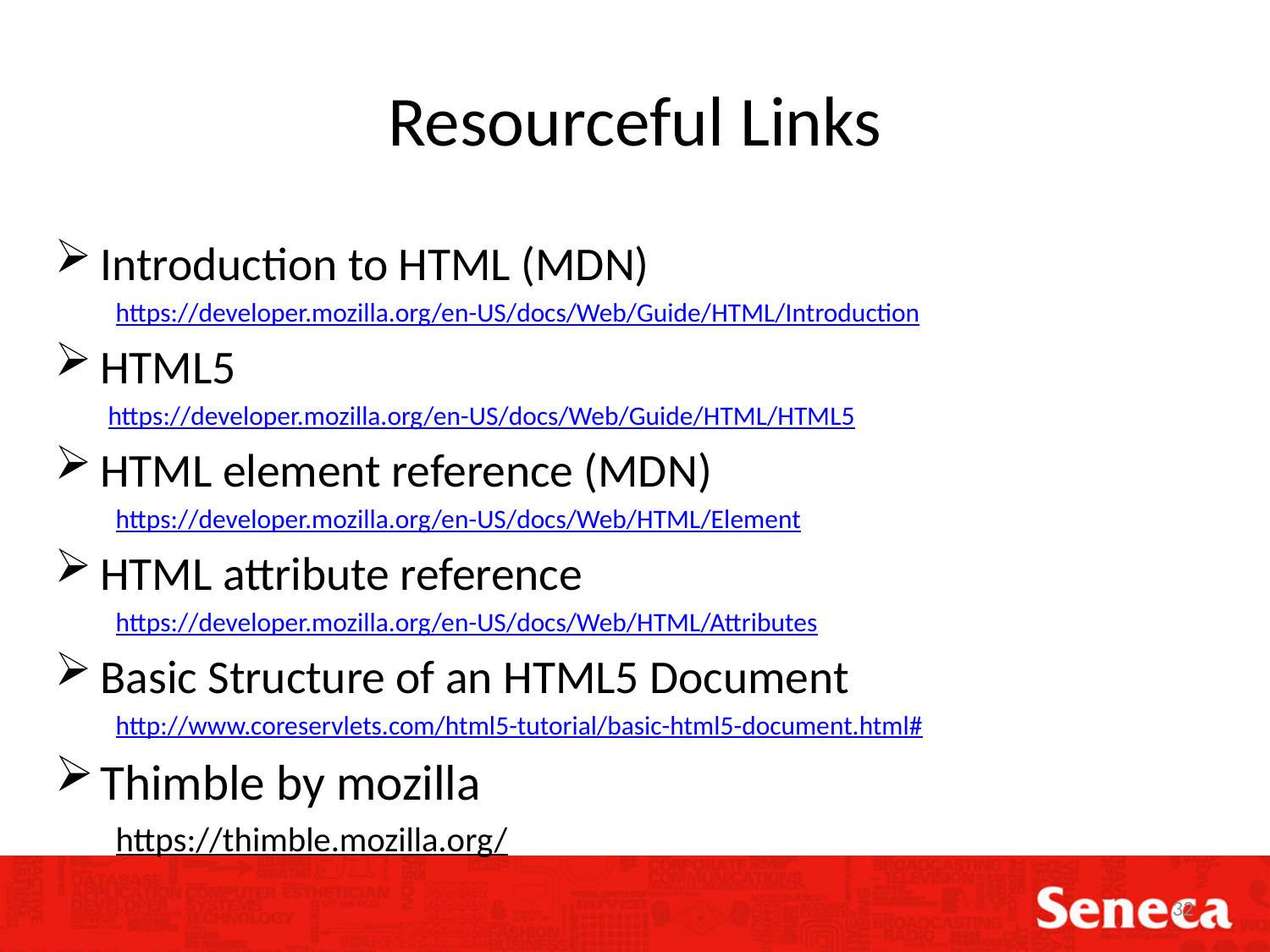

# Resourceful Links
Introduction to HTML (MDN)
https://developer.mozilla.org/en-US/docs/Web/Guide/HTML/Introduction
HTML5
https://developer.mozilla.org/en-US/docs/Web/Guide/HTML/HTML5
HTML element reference (MDN)
https://developer.mozilla.org/en-US/docs/Web/HTML/Element
HTML attribute reference
https://developer.mozilla.org/en-US/docs/Web/HTML/Attributes
Basic Structure of an HTML5 Document
http://www.coreservlets.com/html5-tutorial/basic-html5-document.html#
Thimble by mozilla
https://thimble.mozilla.org/

32